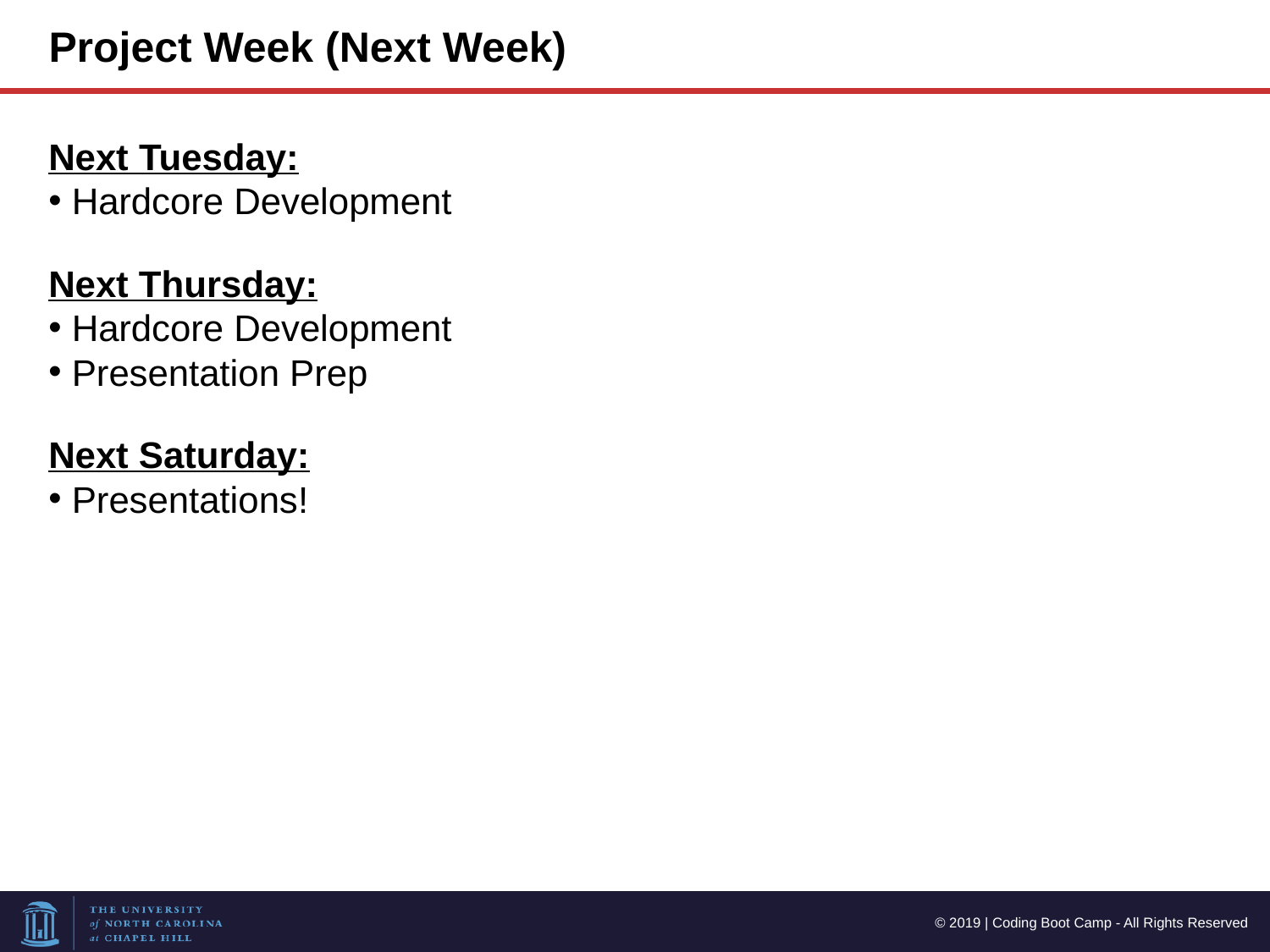

Project Week (Next Week)
Next Tuesday:
 Hardcore Development

Next Thursday:
 Hardcore Development
 Presentation Prep

Next Saturday:
 Presentations!